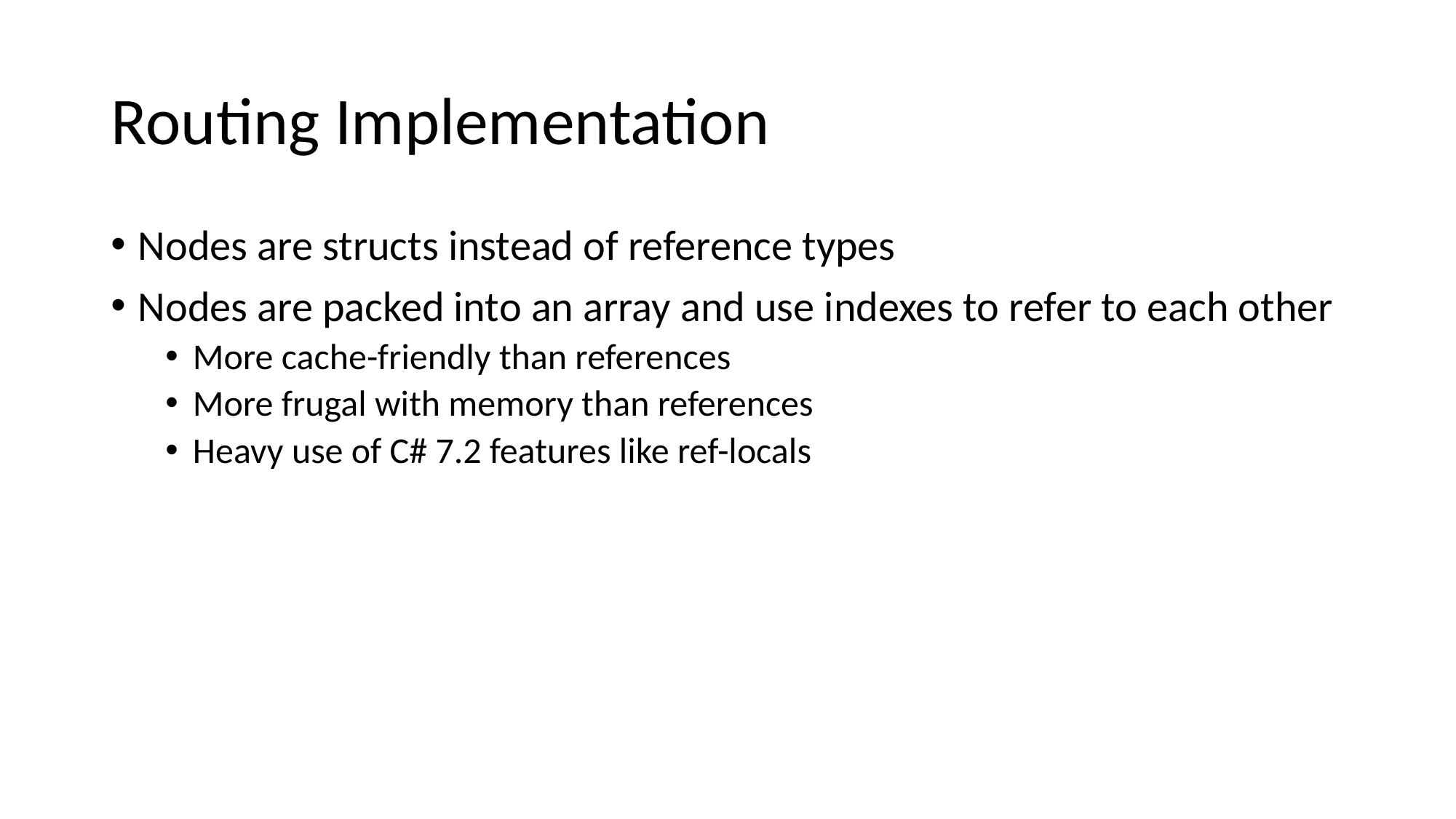

# Routing Implementation
Nodes are structs instead of reference types
Nodes are packed into an array and use indexes to refer to each other
More cache-friendly than references
More frugal with memory than references
Heavy use of C# 7.2 features like ref-locals